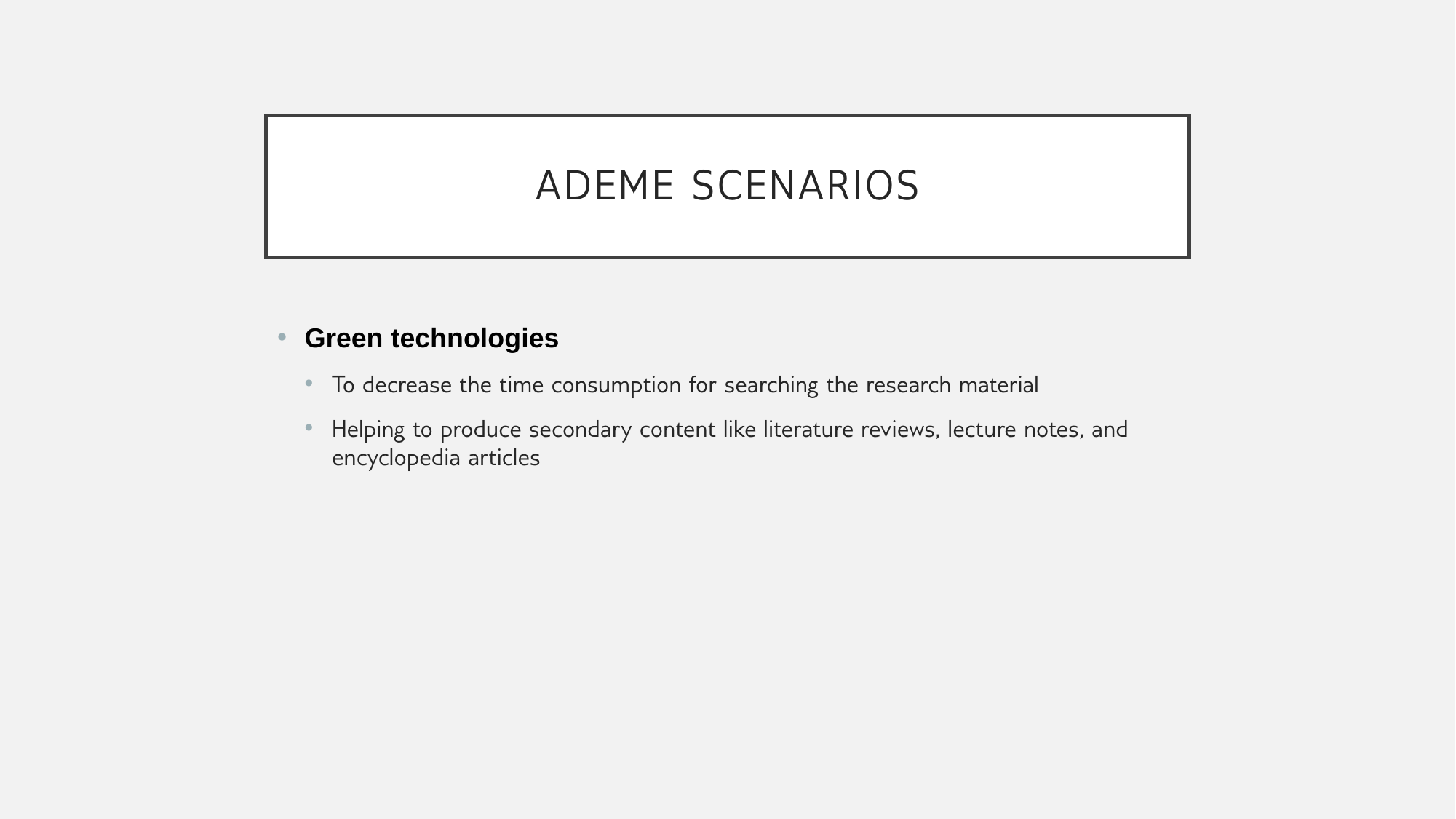

# Ademe Scenarios
Green technologies
To decrease the time consumption for searching the research material
Helping to produce secondary content like literature reviews, lecture notes, and encyclopedia articles